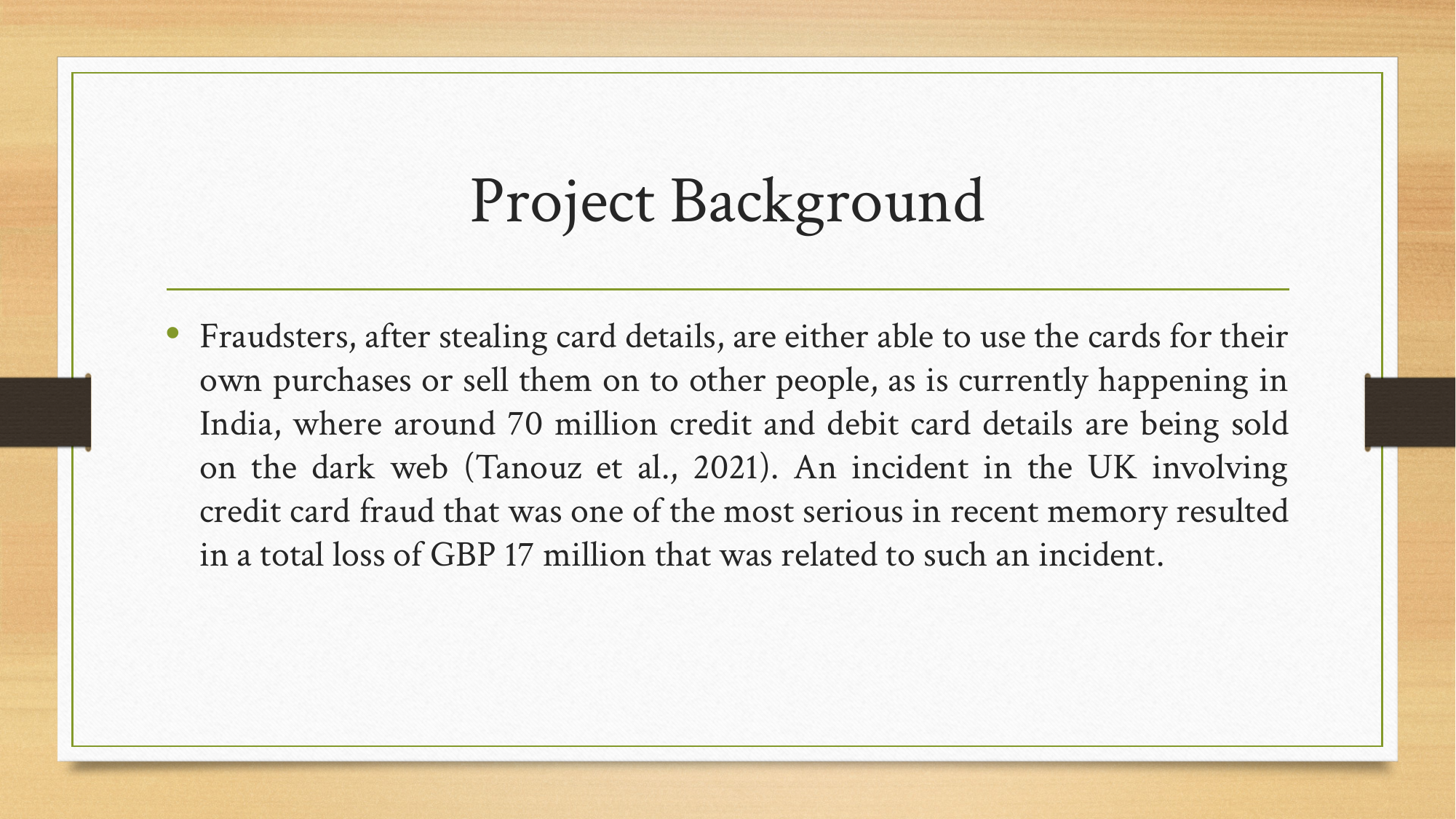

# Project Background
Fraudsters, after stealing card details, are either able to use the cards for their own purchases or sell them on to other people, as is currently happening in India, where around 70 million credit and debit card details are being sold on the dark web (Tanouz et al., 2021). An incident in the UK involving credit card fraud that was one of the most serious in recent memory resulted in a total loss of GBP 17 million that was related to such an incident.